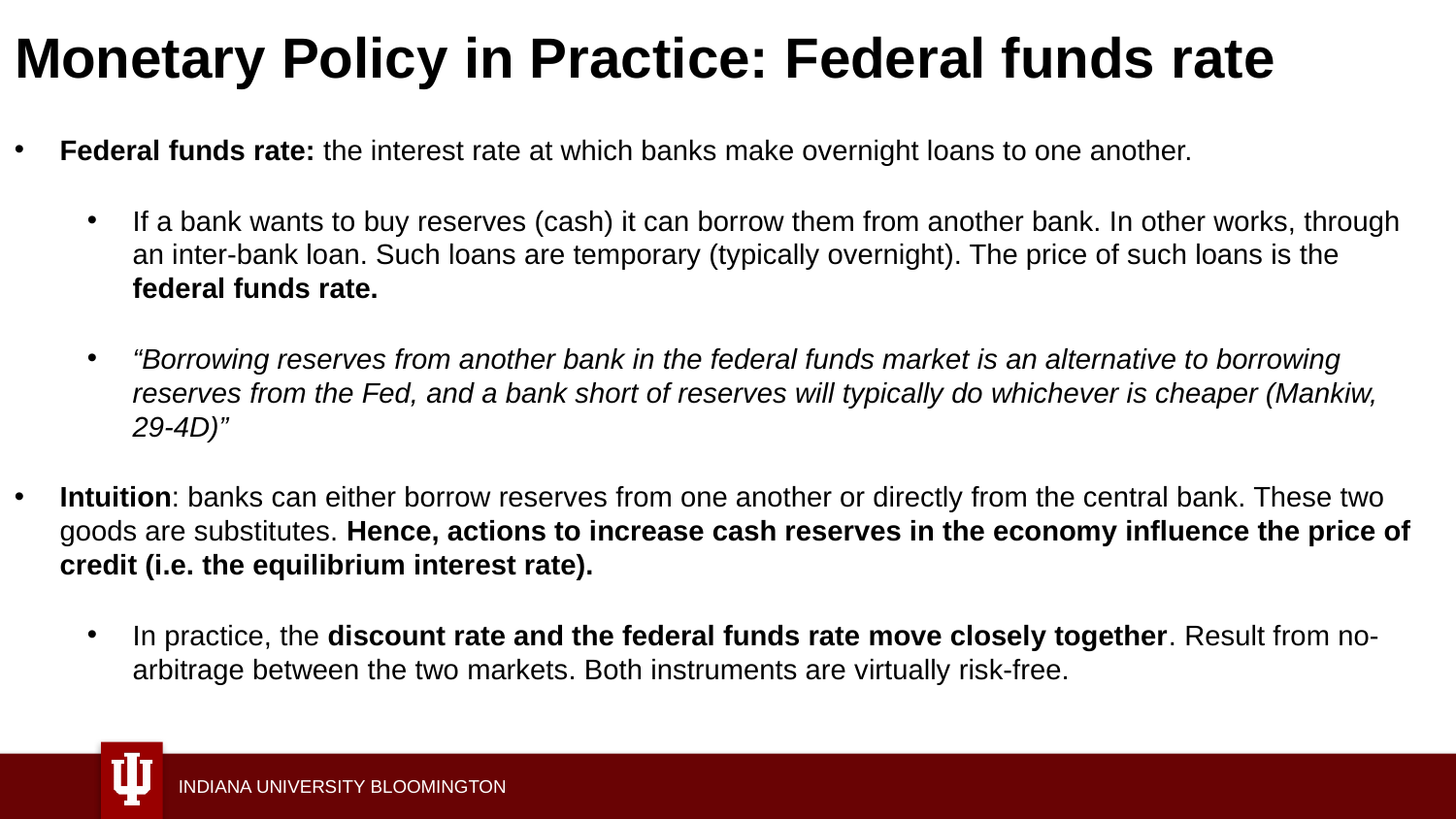

# Monetary Policy in Practice: Federal funds rate
Federal funds rate: the interest rate at which banks make overnight loans to one another.
If a bank wants to buy reserves (cash) it can borrow them from another bank. In other works, through an inter-bank loan. Such loans are temporary (typically overnight). The price of such loans is the federal funds rate.
“Borrowing reserves from another bank in the federal funds market is an alternative to borrowing reserves from the Fed, and a bank short of reserves will typically do whichever is cheaper (Mankiw, 29-4D)”
Intuition: banks can either borrow reserves from one another or directly from the central bank. These two goods are substitutes. Hence, actions to increase cash reserves in the economy influence the price of credit (i.e. the equilibrium interest rate).
In practice, the discount rate and the federal funds rate move closely together. Result from no-arbitrage between the two markets. Both instruments are virtually risk-free.